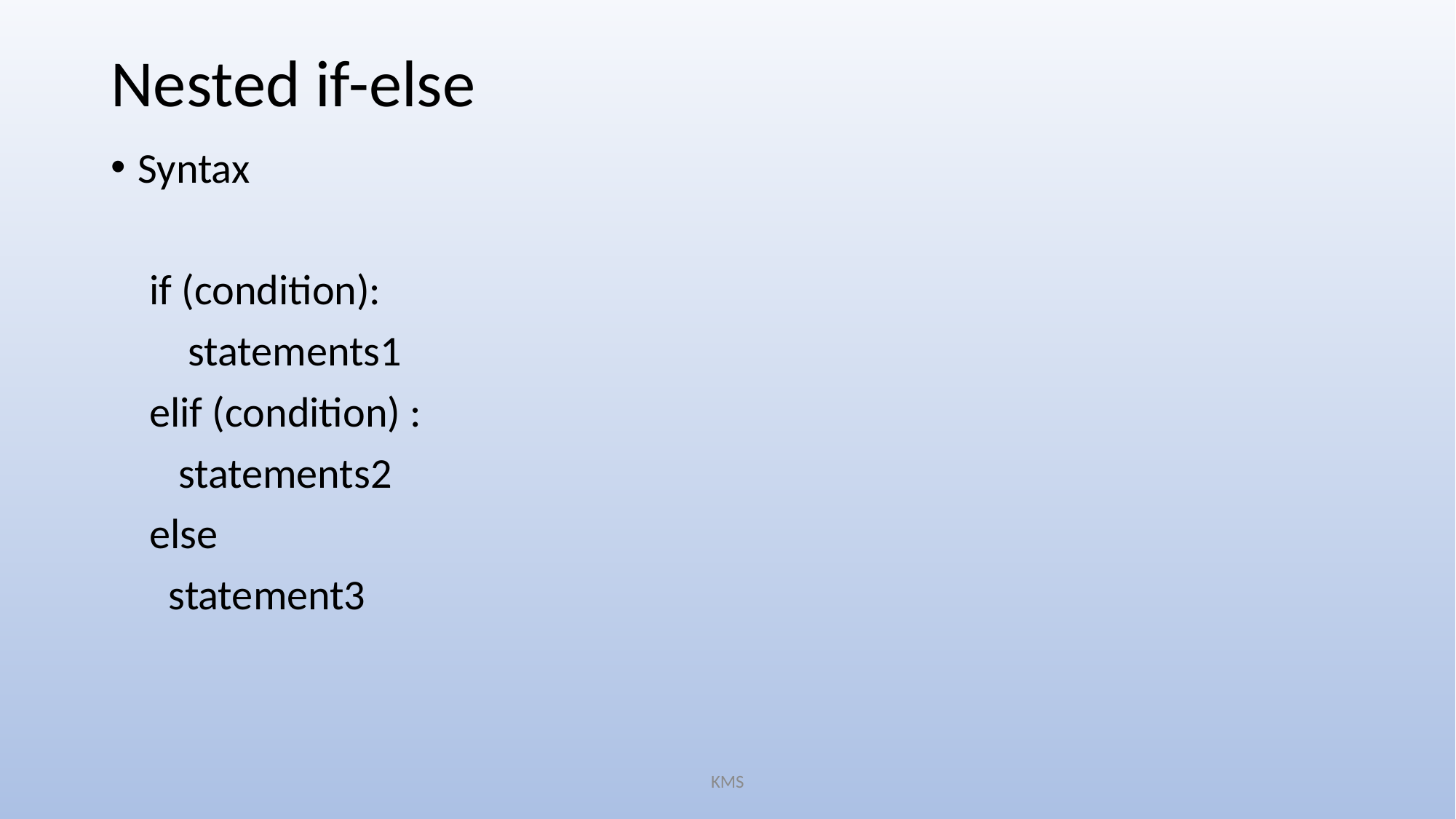

# Nested if-else
Syntax

    if (condition):
        statements1
    elif (condition) :
       statements2
    else
      statement3

KMS